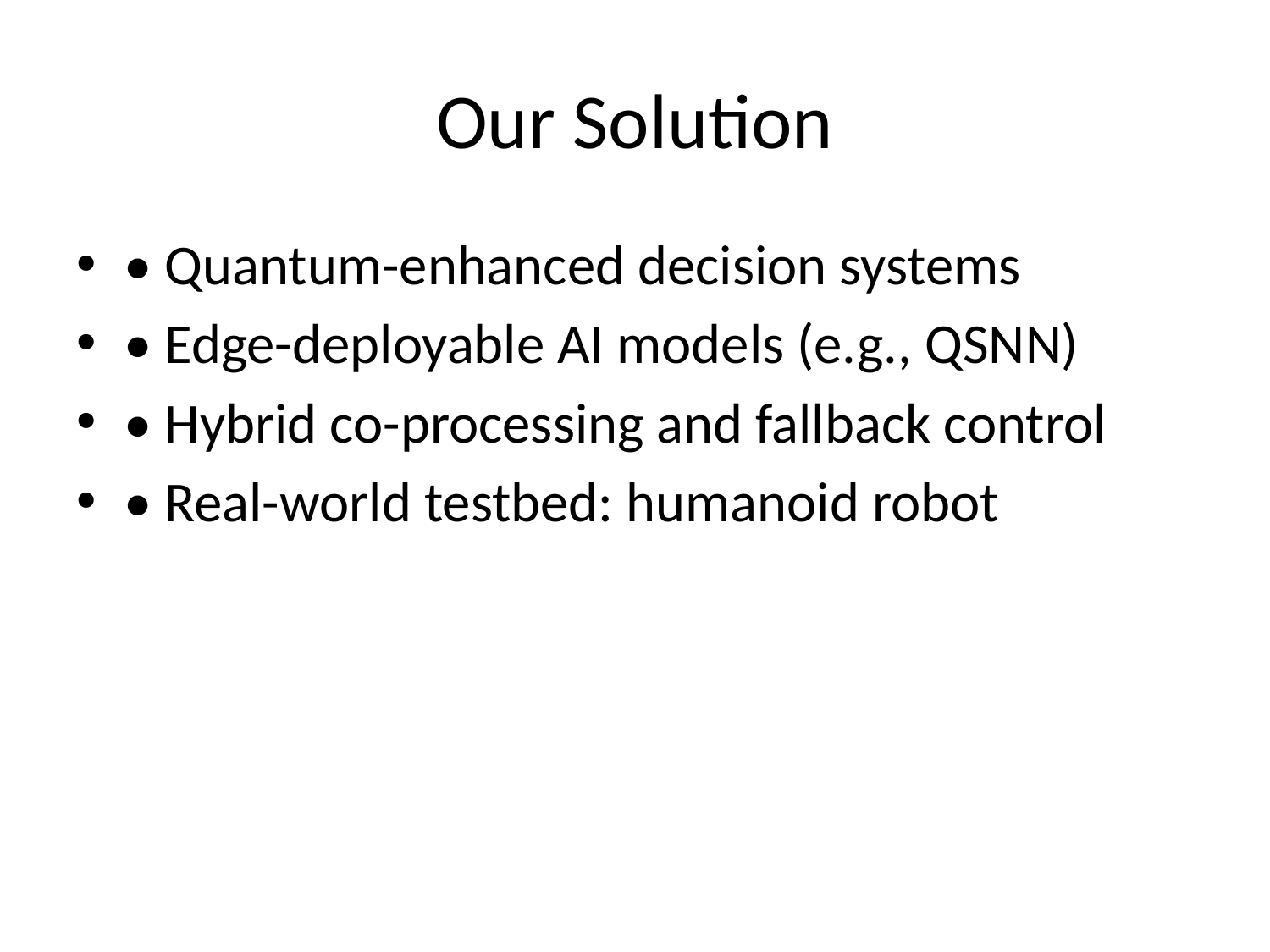

# Our Solution
• Quantum-enhanced decision systems
• Edge-deployable AI models (e.g., QSNN)
• Hybrid co-processing and fallback control
• Real-world testbed: humanoid robot